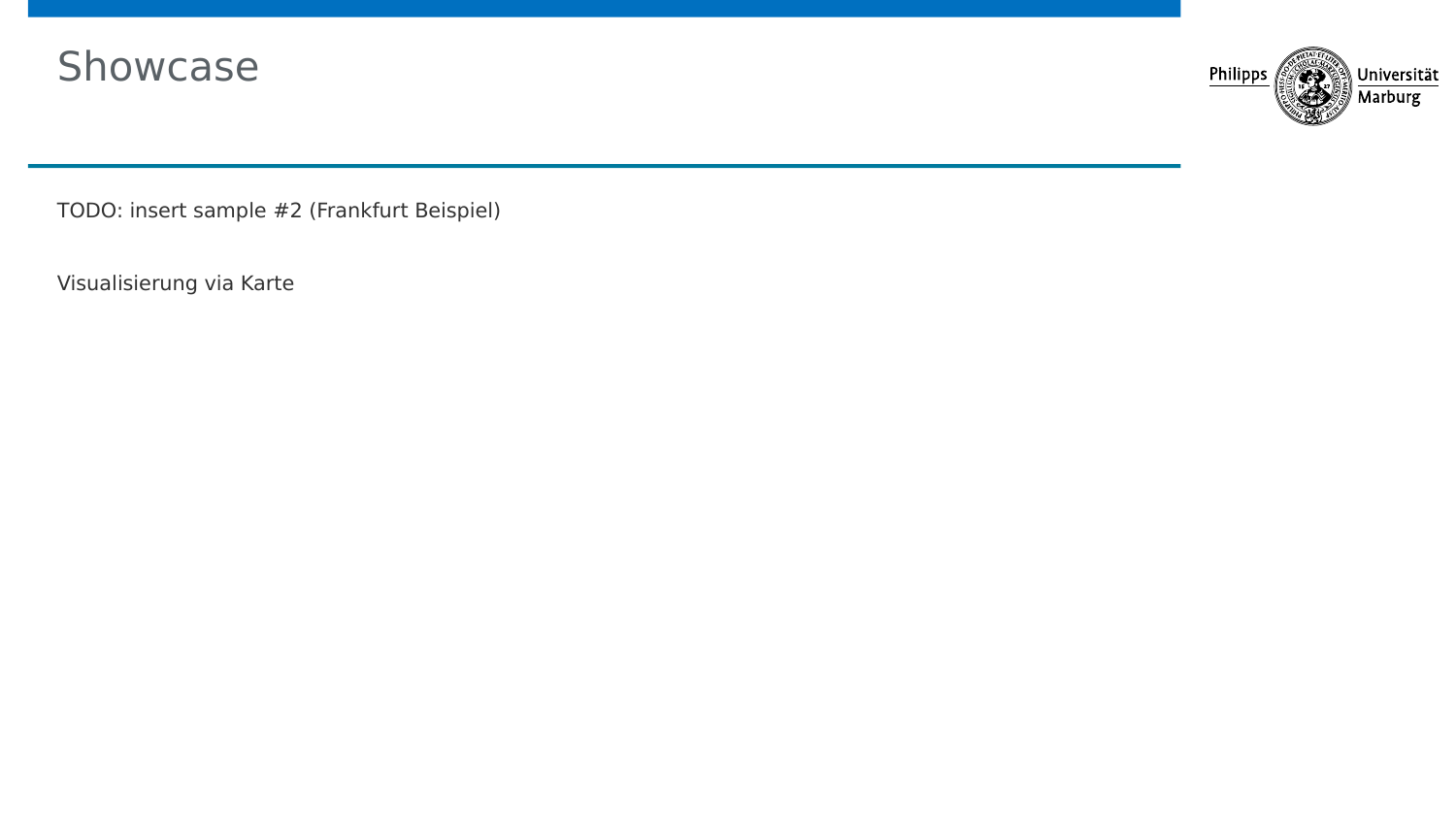

# Showcase
TODO: insert sample #2 (Frankfurt Beispiel)

Visualisierung via Karte